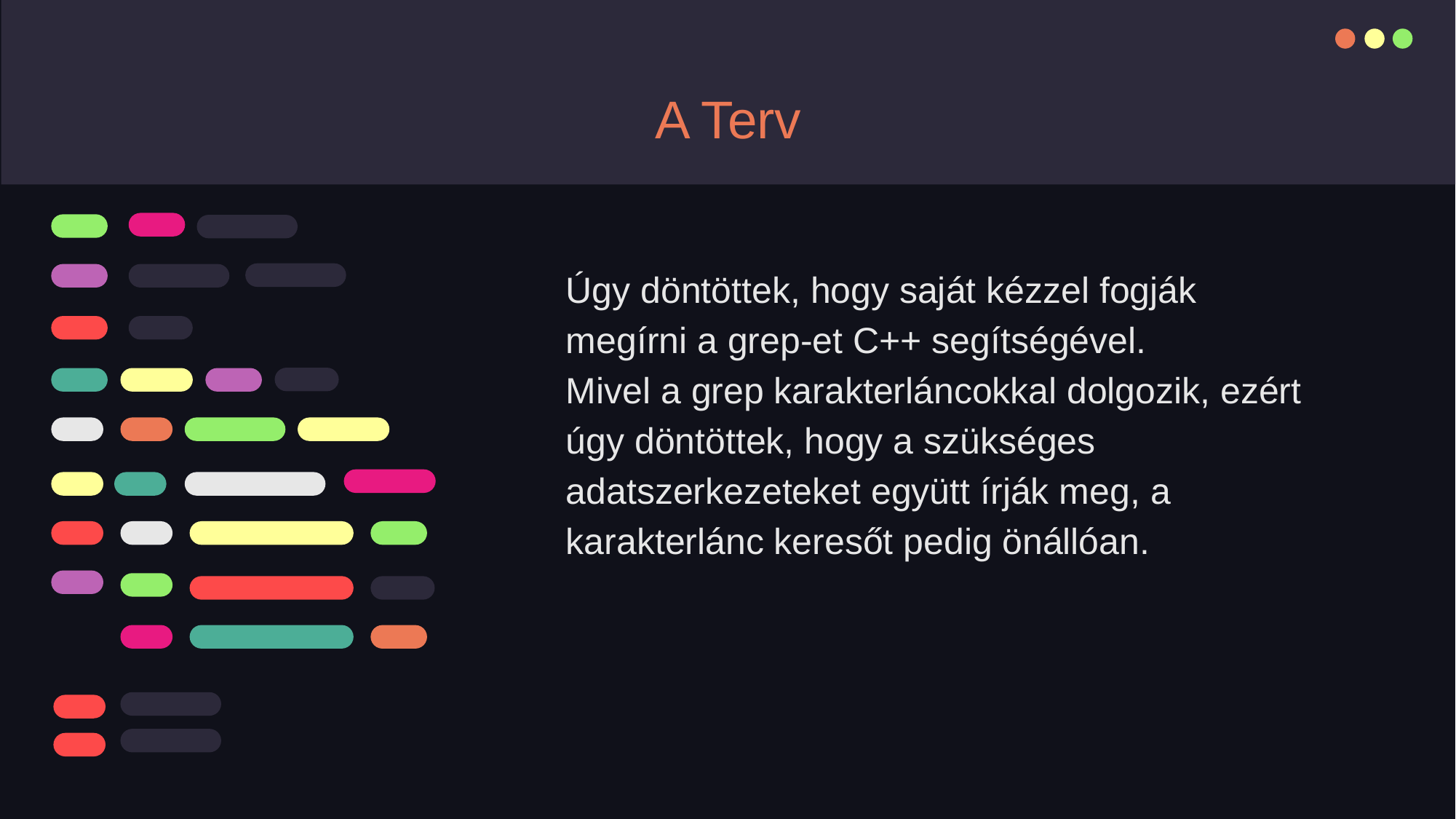

# A Terv

Úgy döntöttek, hogy saját kézzel fogják megírni a grep-et C++ segítségével.
Mivel a grep karakterláncokkal dolgozik, ezért úgy döntöttek, hogy a szükséges adatszerkezeteket együtt írják meg, a karakterlánc keresőt pedig önállóan.